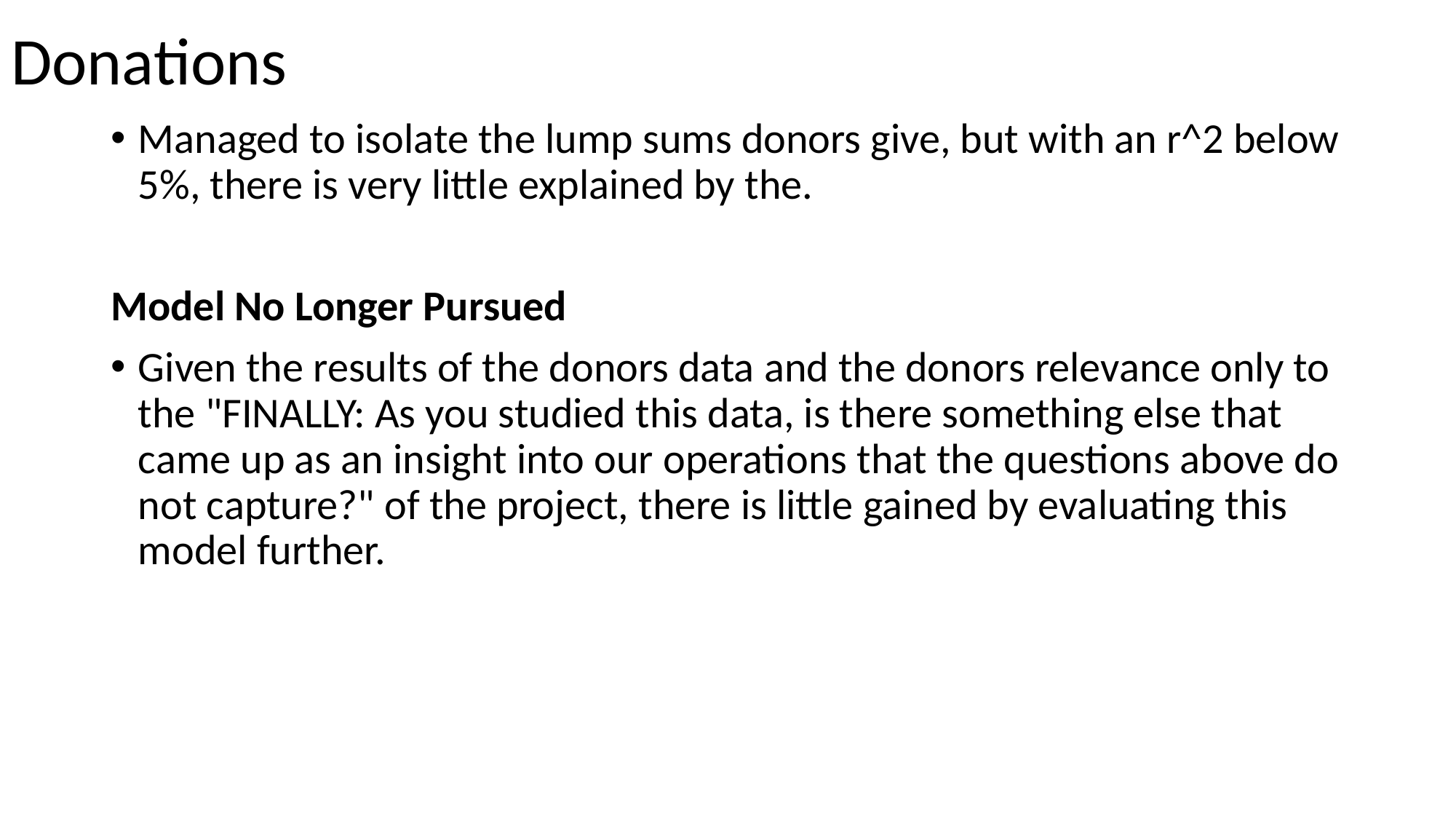

# Donations
Managed to isolate the lump sums donors give, but with an r^2 below 5%, there is very little explained by the.

Model No Longer Pursued
Given the results of the donors data and the donors relevance only to the "FINALLY: As you studied this data, is there something else that came up as an insight into our operations that the questions above do not capture?" of the project, there is little gained by evaluating this model further.